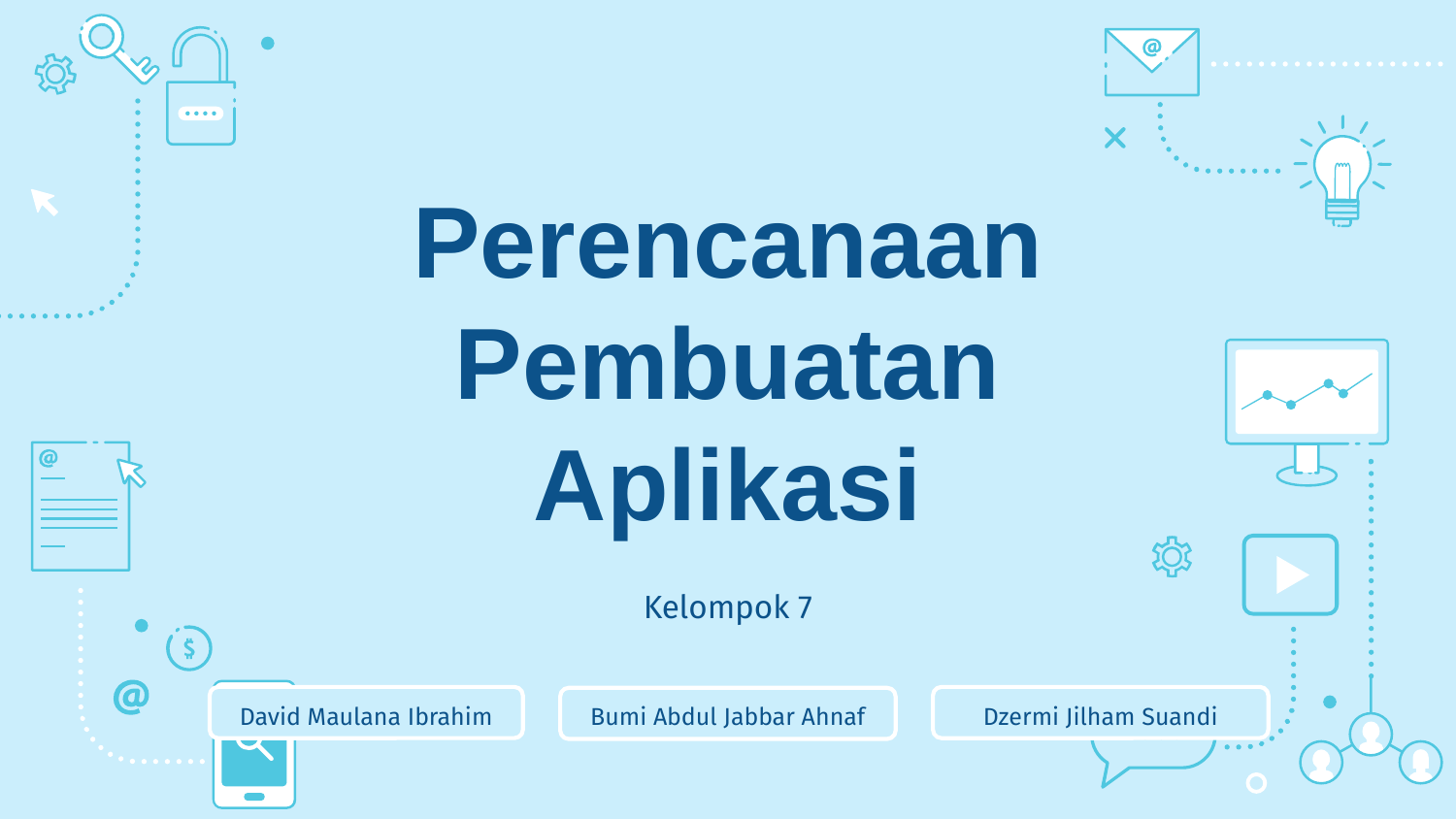

# Perencanaan Pembuatan Aplikasi
Kelompok 7
David Maulana Ibrahim
Dzermi Jilham Suandi
Bumi Abdul Jabbar Ahnaf